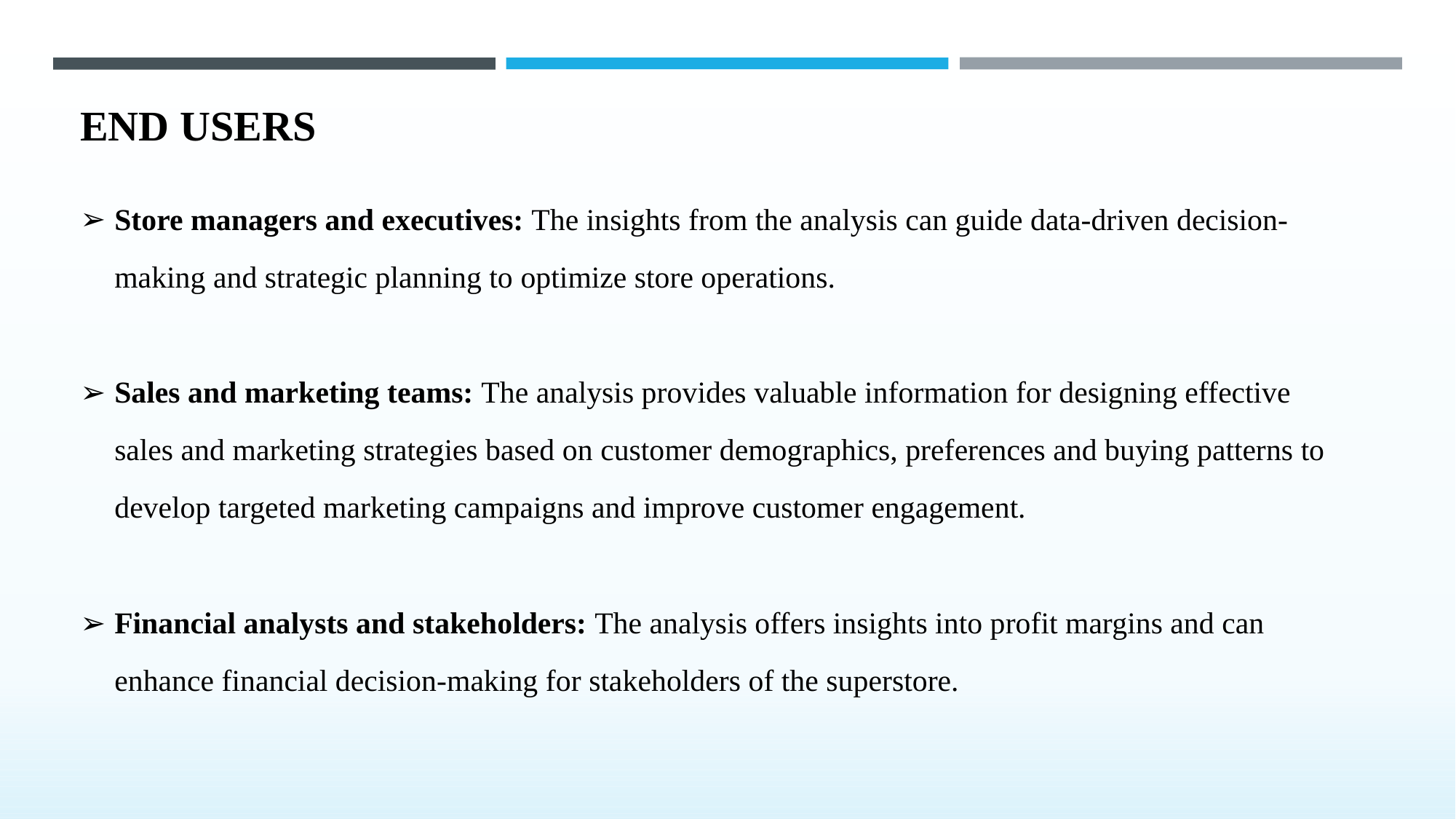

END USERS

➢
Store managers and executives: The insights from the analysis can guide data-driven decision-

making and strategic planning to optimize store operations.

➢
Sales and marketing teams: The analysis provides valuable information for designing effective

sales and marketing strategies based on customer demographics, preferences and buying patterns to

develop targeted marketing campaigns and improve customer engagement.

➢
Financial analysts and stakeholders: The analysis offers insights into profit margins and can

enhance financial decision-making for stakeholders of the superstore.